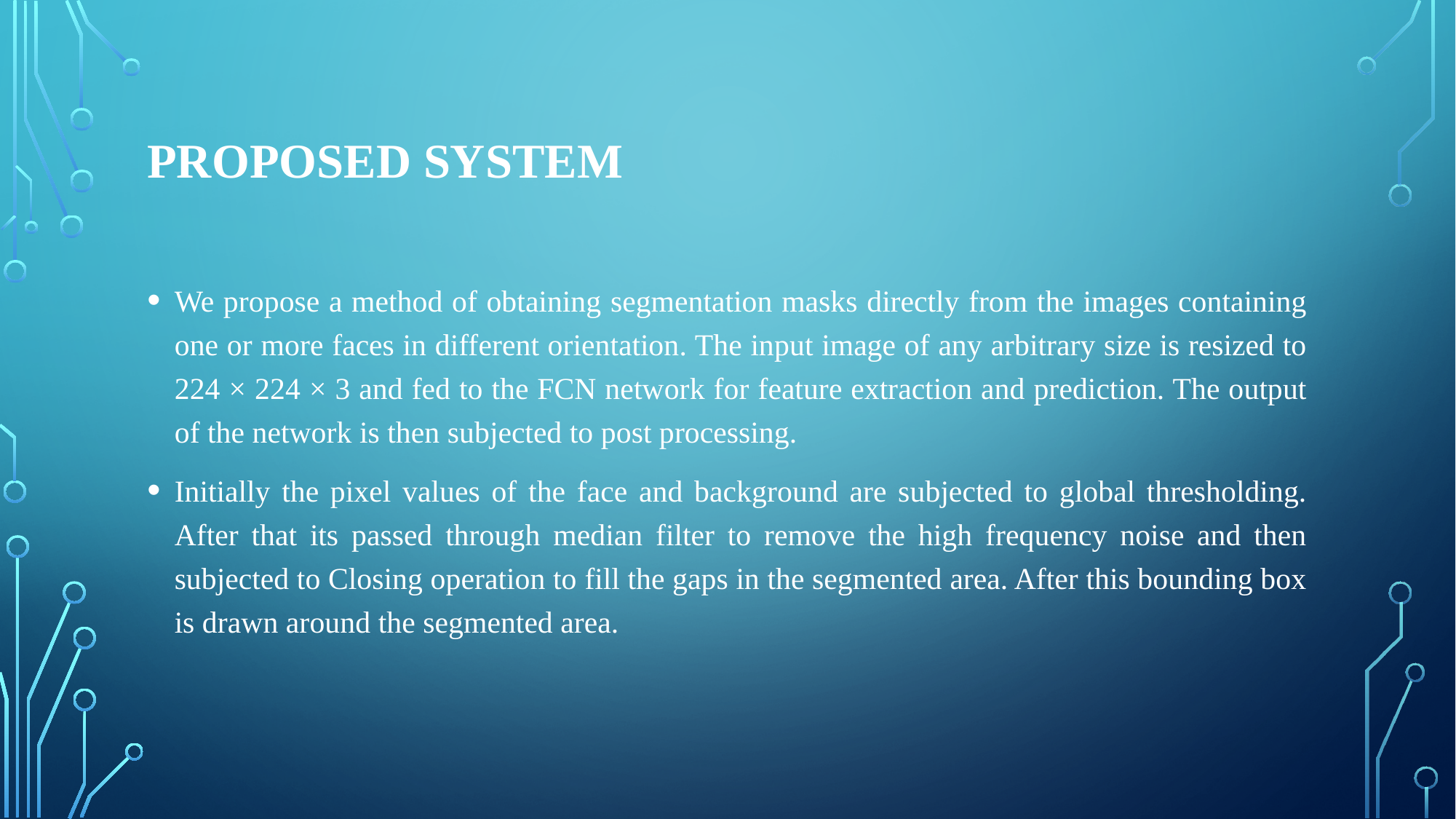

# PROPOSED SYSTEM
We propose a method of obtaining segmentation masks directly from the images containing one or more faces in different orientation. The input image of any arbitrary size is resized to 224 × 224 × 3 and fed to the FCN network for feature extraction and prediction. The output of the network is then subjected to post processing.
Initially the pixel values of the face and background are subjected to global thresholding. After that its passed through median filter to remove the high frequency noise and then subjected to Closing operation to fill the gaps in the segmented area. After this bounding box is drawn around the segmented area.